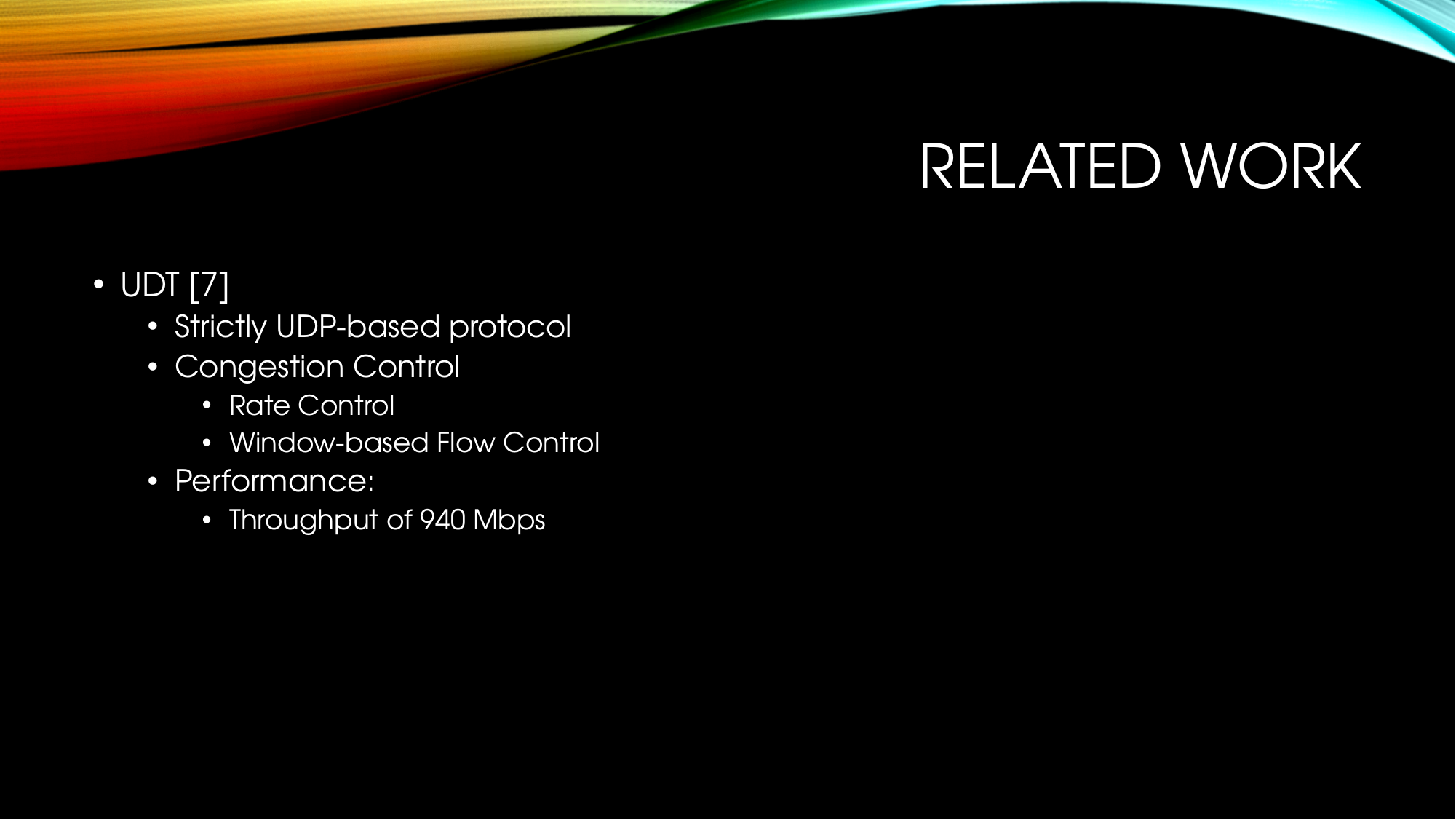

# Related Work
UDT [7]
Strictly UDP-based protocol
Congestion Control
Rate Control
Window-based Flow Control
Performance:
Throughput of 940 Mbps